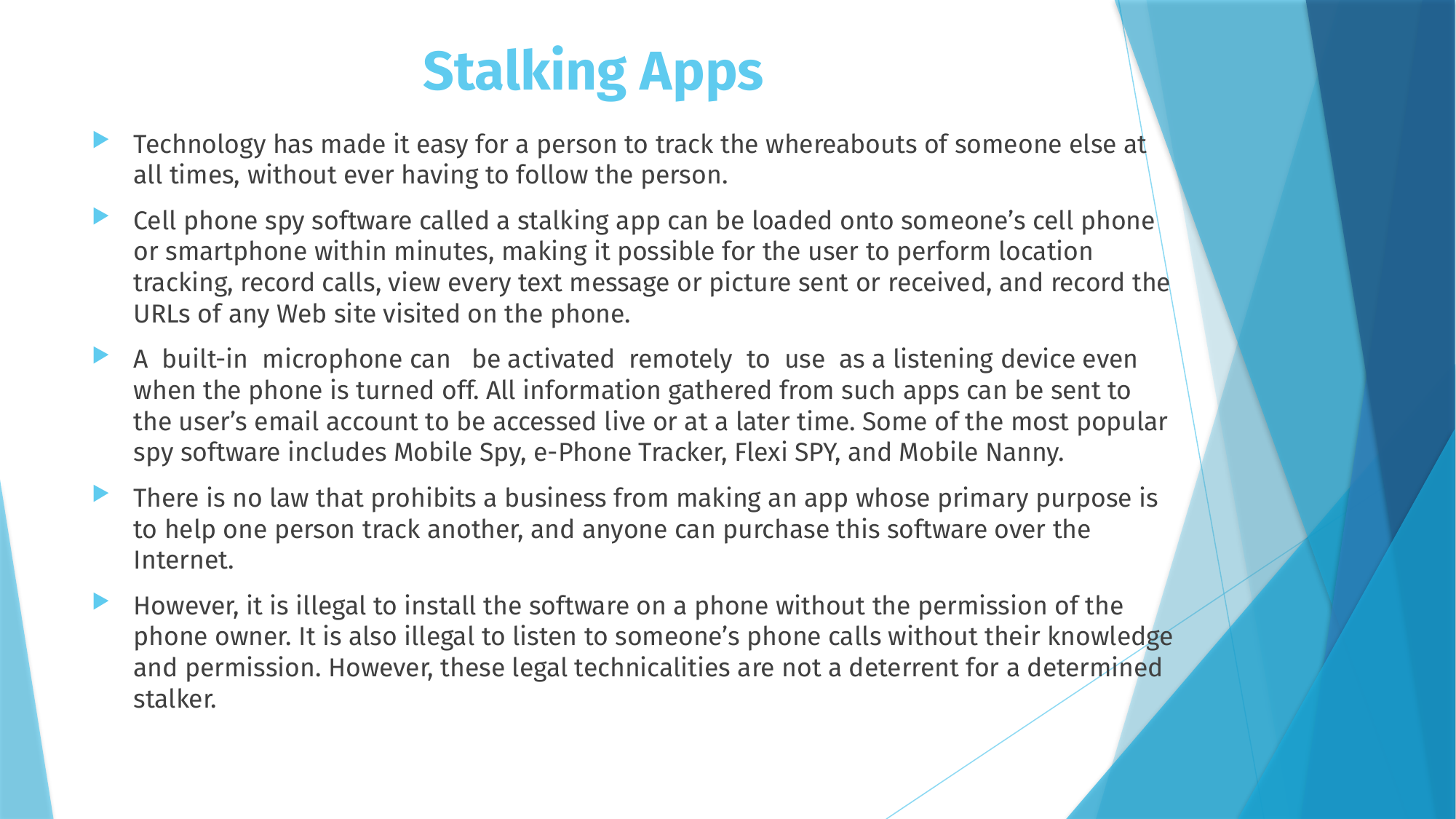

# Stalking Apps
Technology has made it easy for a person to track the whereabouts of someone else at all times, without ever having to follow the person.
Cell phone spy software called a stalking app can be loaded onto someone’s cell phone or smartphone within minutes, making it possible for the user to perform location tracking, record calls, view every text message or picture sent or received, and record the URLs of any Web site visited on the phone.
A  built-in  microphone can   be activated  remotely  to  use  as a listening device even when the phone is turned off. All information gathered from such apps can be sent to the user’s email account to be accessed live or at a later time. Some of the most popular spy software includes Mobile Spy, e-Phone Tracker, Flexi SPY, and Mobile Nanny.
There is no law that prohibits a business from making an app whose primary purpose is to help one person track another, and anyone can purchase this software over the Internet.
However, it is illegal to install the software on a phone without the permission of the phone owner. It is also illegal to listen to someone’s phone calls without their knowledge and permission. However, these legal technicalities are not a deterrent for a determined stalker.